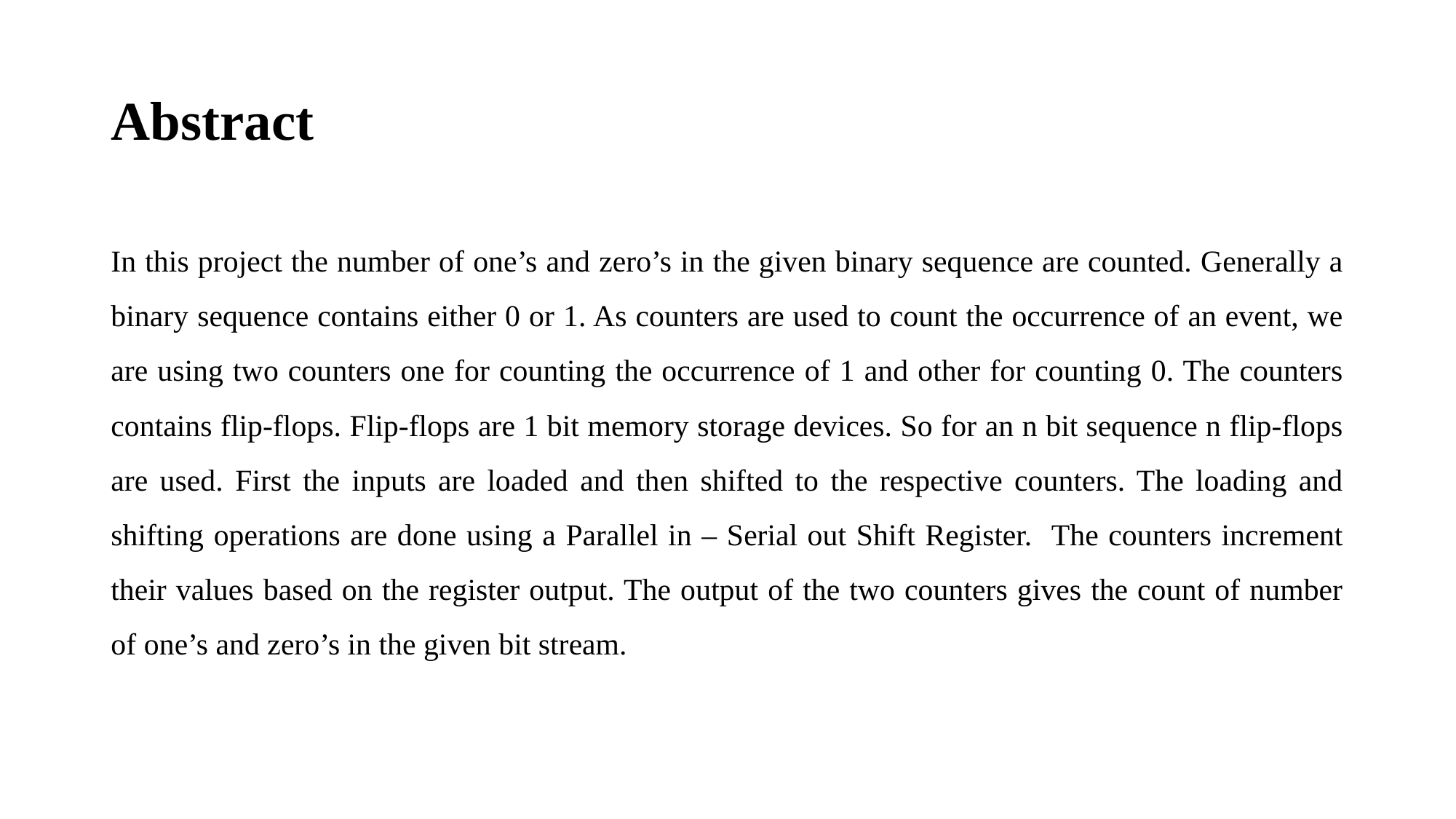

# Abstract
In this project the number of one’s and zero’s in the given binary sequence are counted. Generally a binary sequence contains either 0 or 1. As counters are used to count the occurrence of an event, we are using two counters one for counting the occurrence of 1 and other for counting 0. The counters contains flip-flops. Flip-flops are 1 bit memory storage devices. So for an n bit sequence n flip-flops are used. First the inputs are loaded and then shifted to the respective counters. The loading and shifting operations are done using a Parallel in – Serial out Shift Register.  The counters increment their values based on the register output. The output of the two counters gives the count of number of one’s and zero’s in the given bit stream.